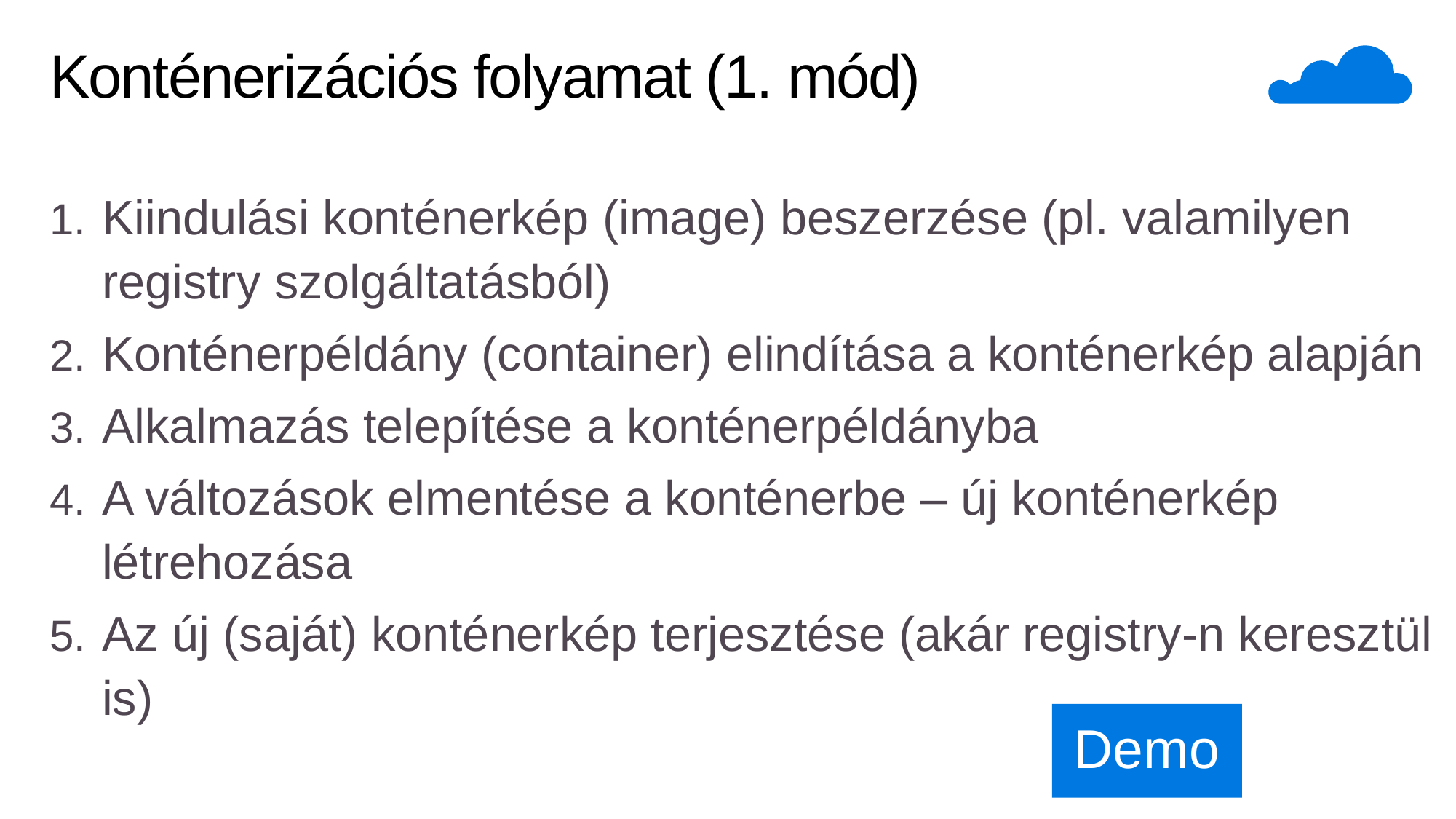

# Konténerizációs folyamat (1. mód)
Kiindulási konténerkép (image) beszerzése (pl. valamilyen registry szolgáltatásból)
Konténerpéldány (container) elindítása a konténerkép alapján
Alkalmazás telepítése a konténerpéldányba
A változások elmentése a konténerbe – új konténerkép létrehozása
Az új (saját) konténerkép terjesztése (akár registry-n keresztül is)

Demo